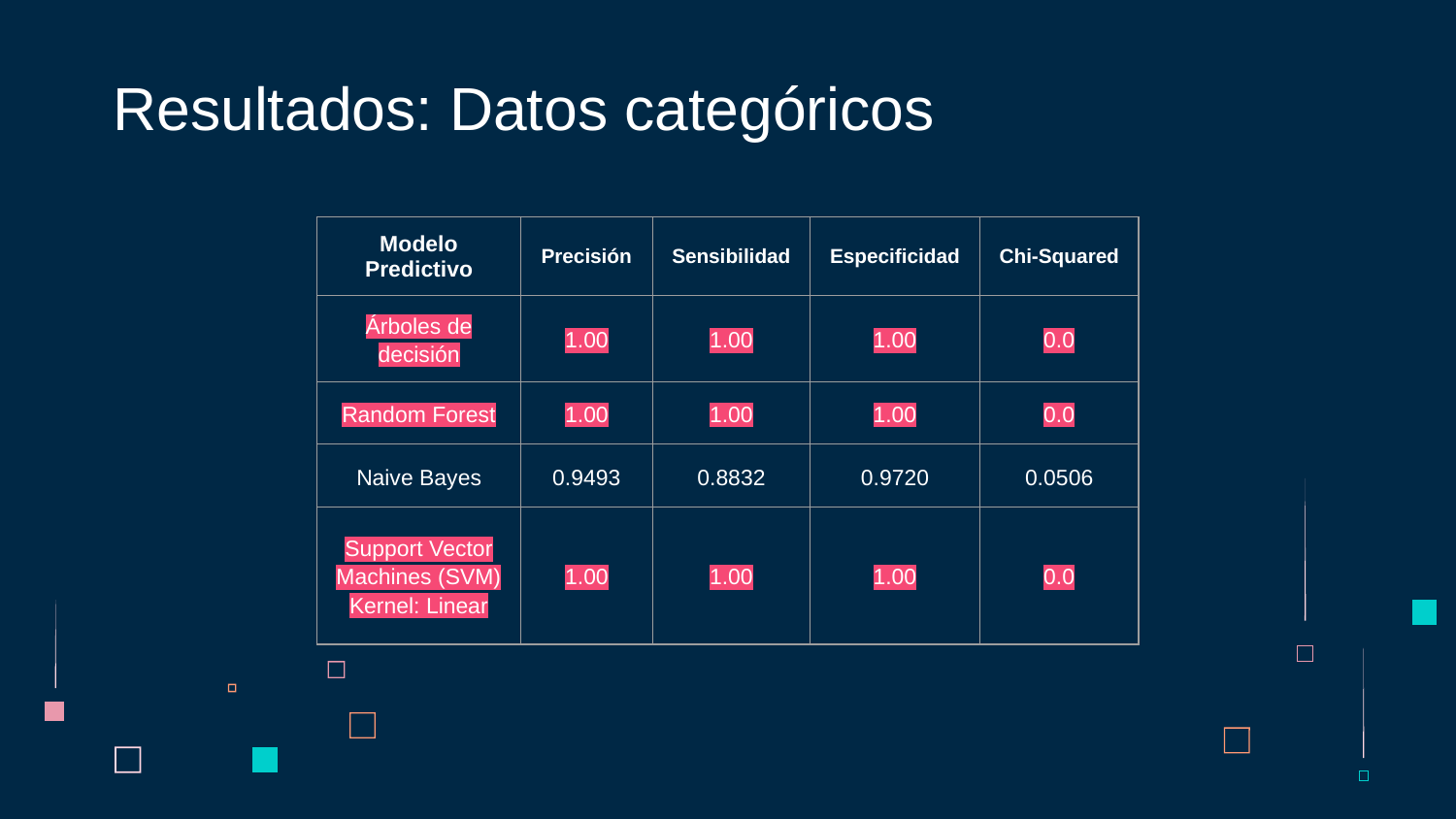

# Resultados: Datos categóricos
| Modelo Predictivo | Precisión | Sensibilidad | Especificidad | Chi-Squared |
| --- | --- | --- | --- | --- |
| Árboles de decisión | 1.00 | 1.00 | 1.00 | 0.0 |
| Random Forest | 1.00 | 1.00 | 1.00 | 0.0 |
| Naive Bayes | 0.9493 | 0.8832 | 0.9720 | 0.0506 |
| Support Vector Machines (SVM) Kernel: Linear | 1.00 | 1.00 | 1.00 | 0.0 |